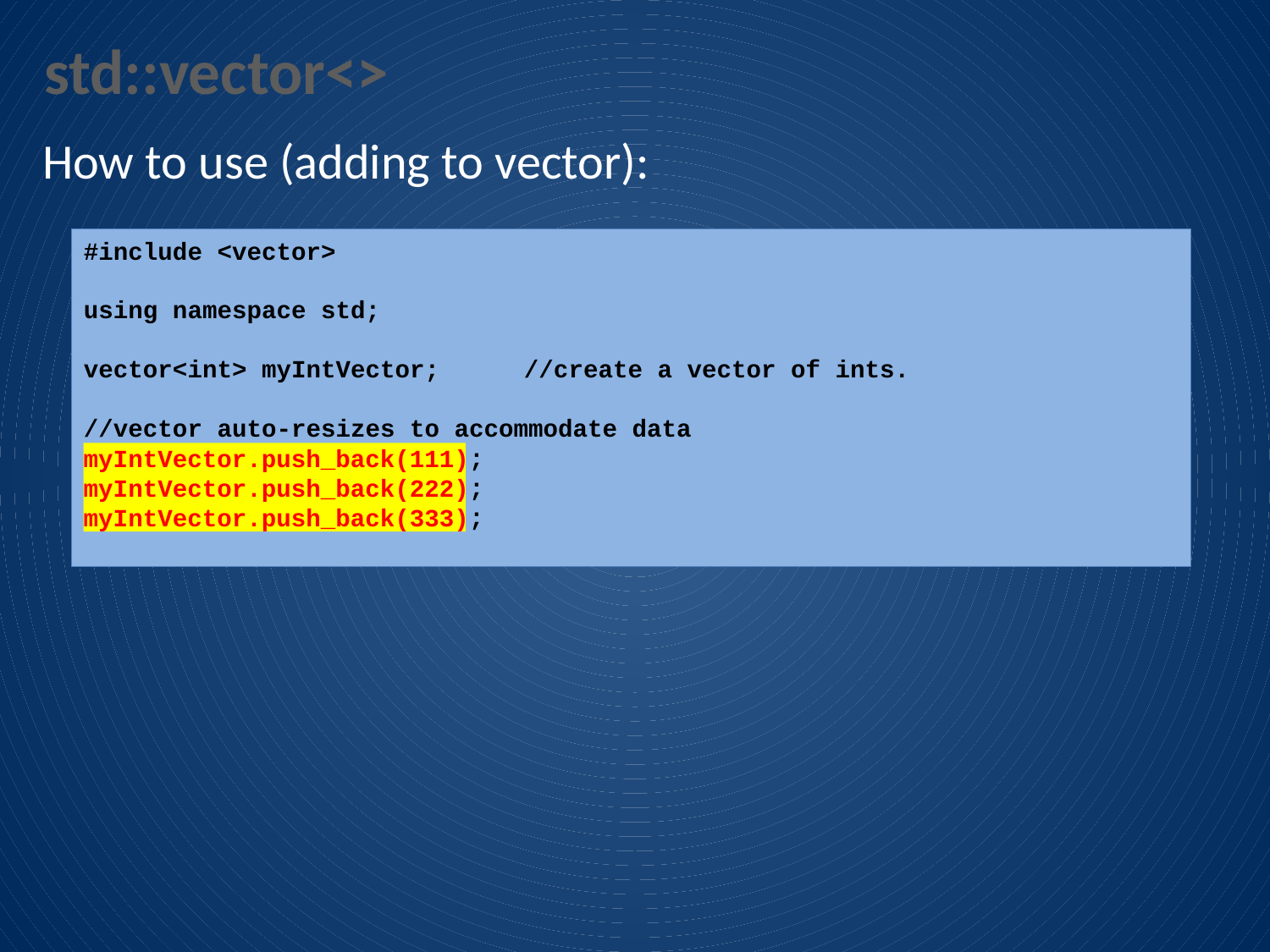

std::vector<>
How to use (adding to vector):
#include <vector>

using namespace std;

vector<int> myIntVector;	    //create a vector of ints.

//vector auto-resizes to accommodate data
myIntVector.push_back(111);
myIntVector.push_back(222);
myIntVector.push_back(333);

myIntVector.push_back(111)
myIntVector.push_back(222)
myIntVector.push_back(333)